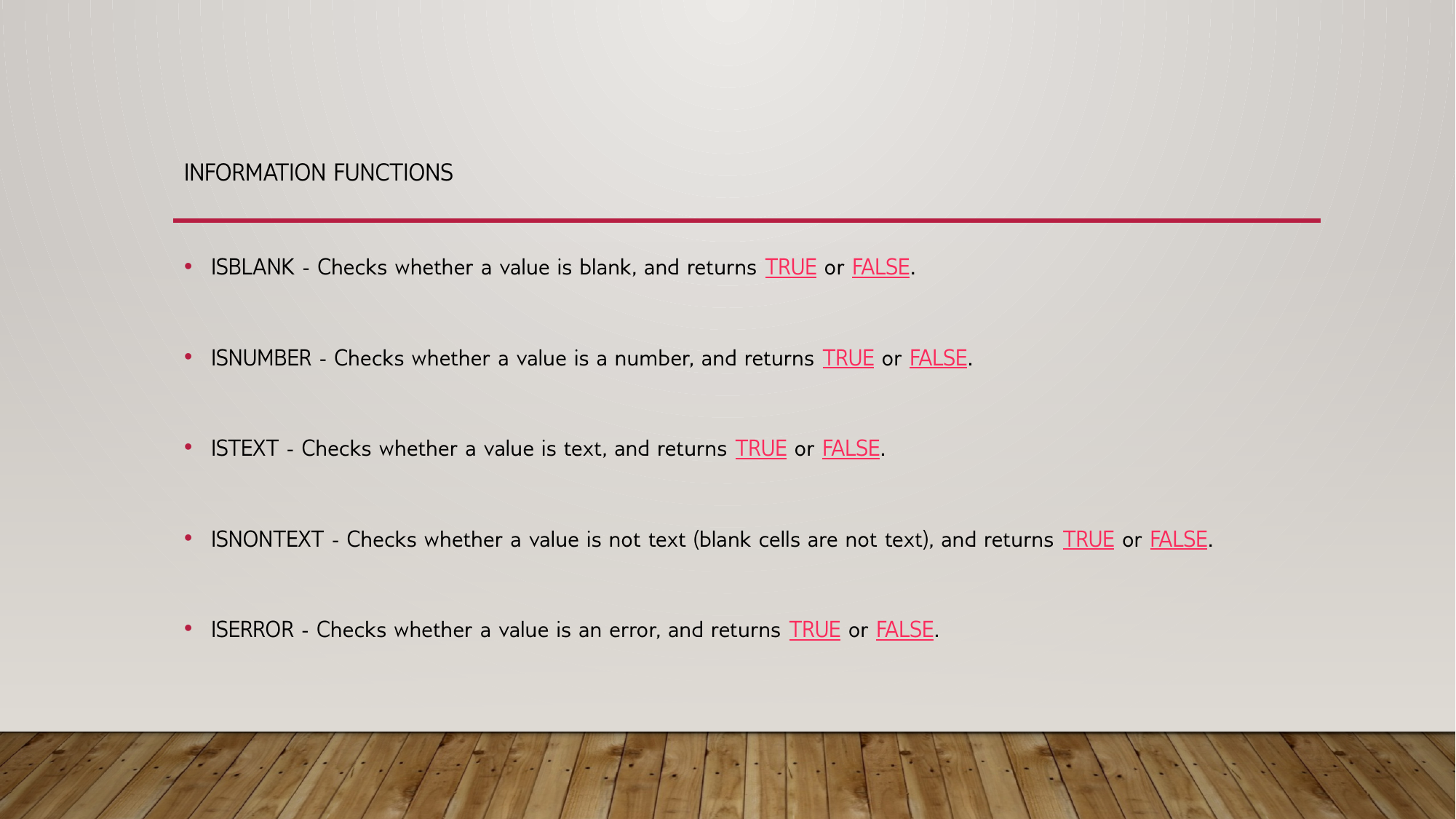

# INFORMATION Functions
ISBLANK - Checks whether a value is blank, and returns TRUE or FALSE.

ISNUMBER - Checks whether a value is a number, and returns TRUE or FALSE.

ISTEXT - Checks whether a value is text, and returns TRUE or FALSE.

ISNONTEXT - Checks whether a value is not text (blank cells are not text), and returns TRUE or FALSE.

ISERROR - Checks whether a value is an error, and returns TRUE or FALSE.